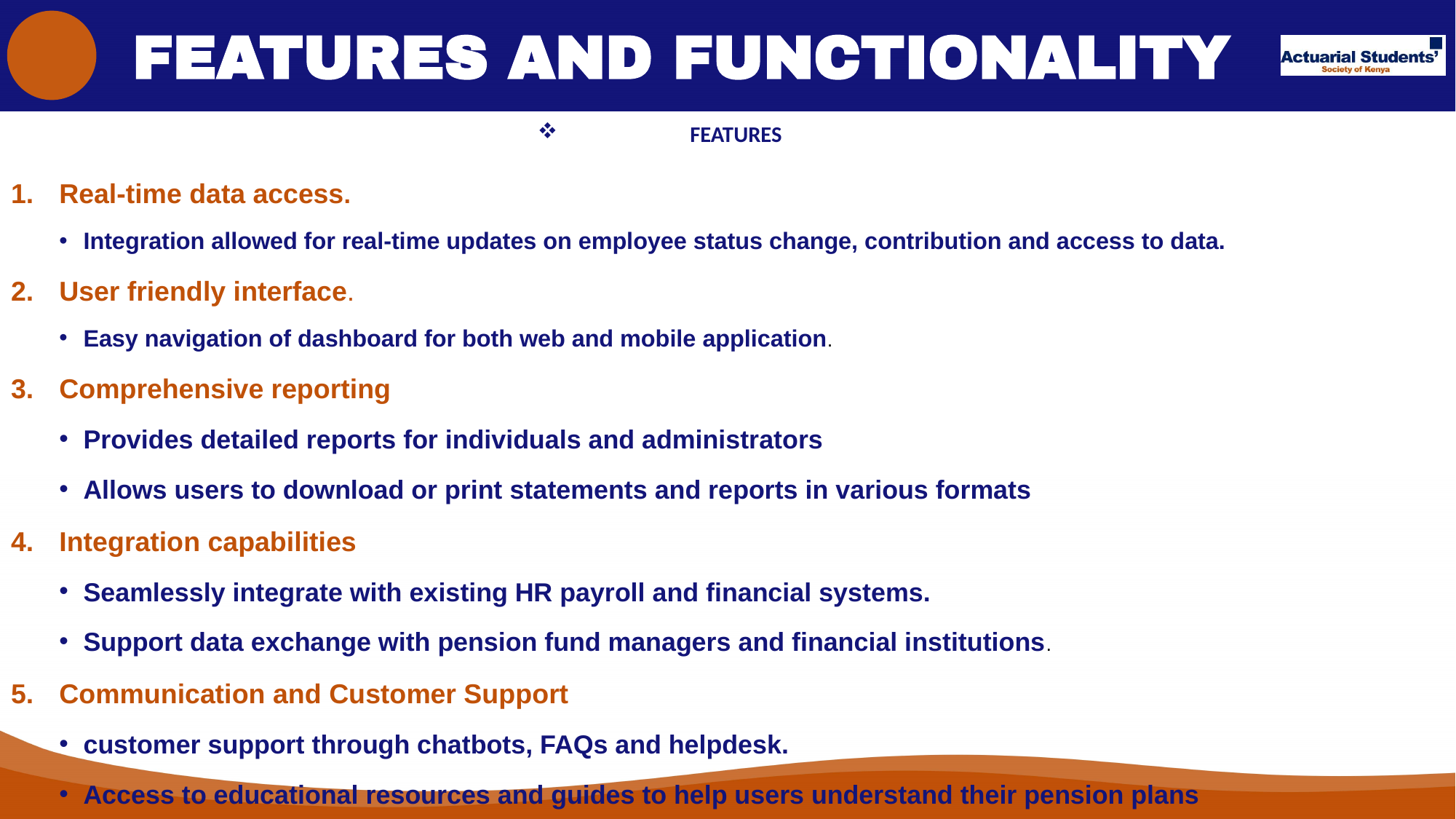

# FEATURES AND FUNCTIONALITY
FEATURES
Real-time data access.
Integration allowed for real-time updates on employee status change, contribution and access to data.
User friendly interface.
Easy navigation of dashboard for both web and mobile application.
Comprehensive reporting
Provides detailed reports for individuals and administrators
Allows users to download or print statements and reports in various formats
Integration capabilities
Seamlessly integrate with existing HR payroll and financial systems.
Support data exchange with pension fund managers and financial institutions.
Communication and Customer Support
customer support through chatbots, FAQs and helpdesk.
Access to educational resources and guides to help users understand their pension plans